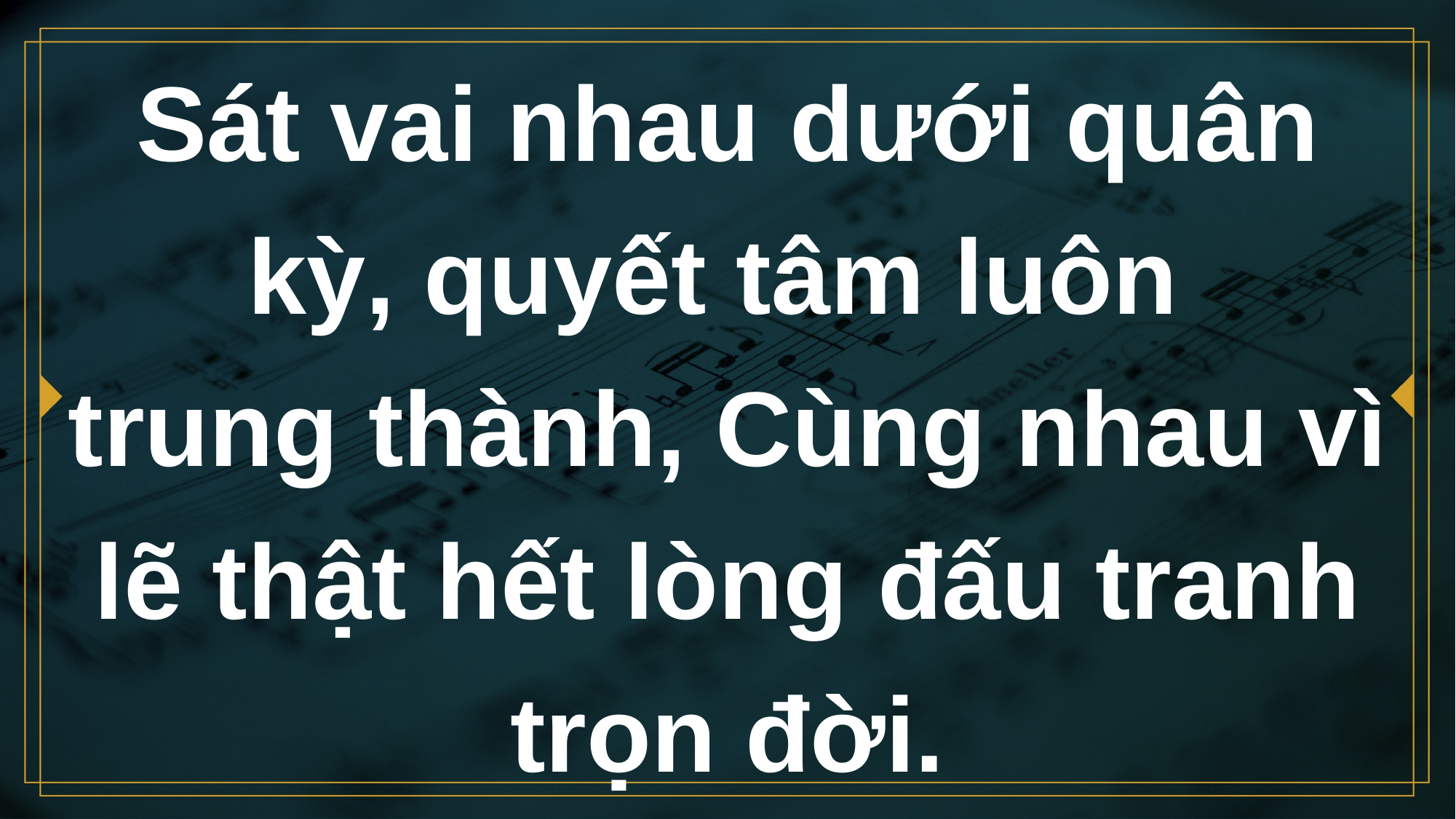

# Sát vai nhau dưới quân kỳ, quyết tâm luôn trung thành, Cùng nhau vì lẽ thật hết lòng đấu tranh trọn đời.